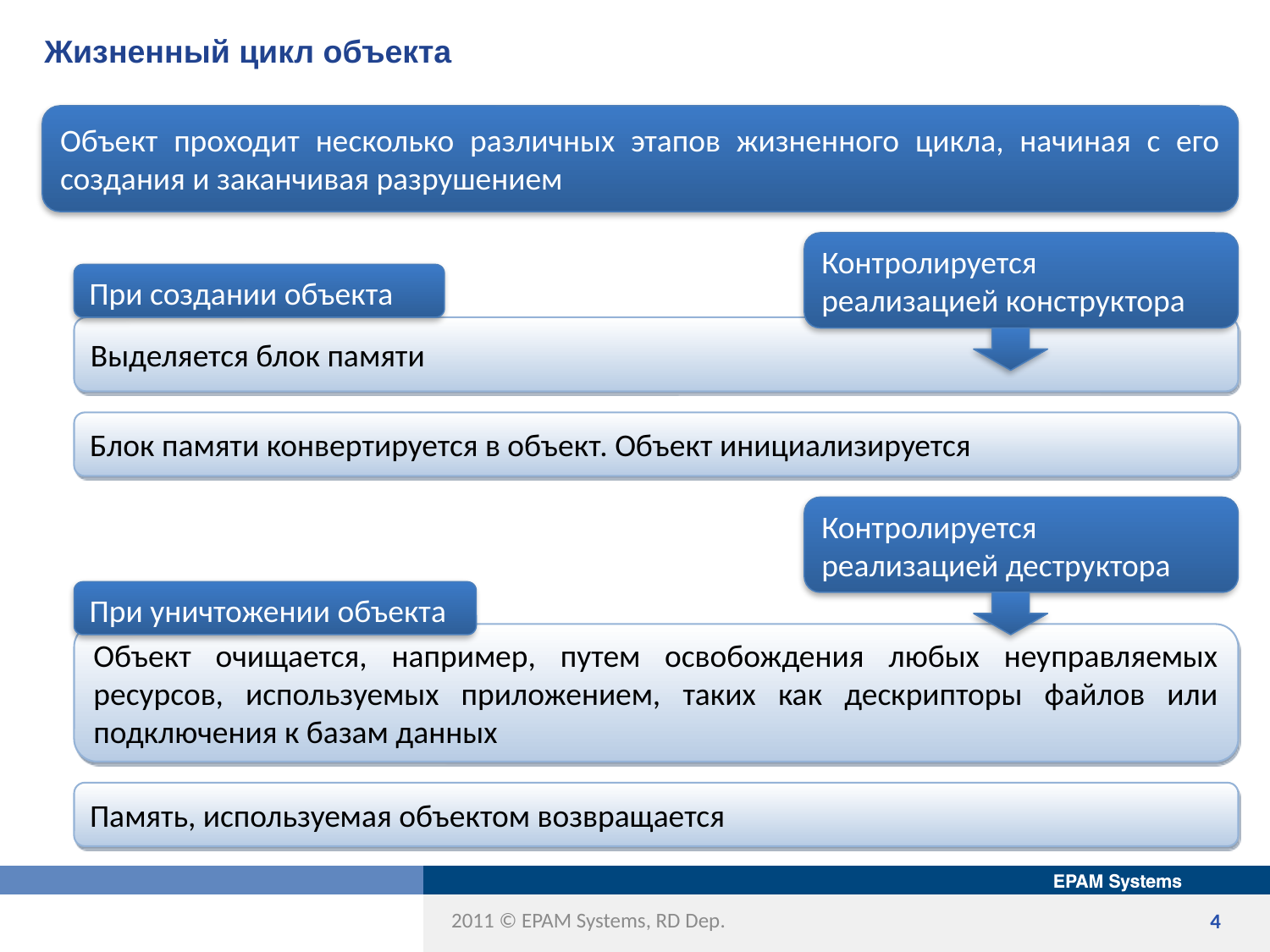

# Жизненный цикл объекта

Объект проходит несколько различных этапов жизненного цикла, начиная с его создания и заканчивая разрушением
Контролируется реализацией конструктора
При создании объекта
Выделяется блок памяти

Блок памяти конвертируется в объект. Объект инициализируется
Контролируется реализацией деструктора
При уничтожении объекта

Объект очищается, например, путем освобождения любых неуправляемых ресурсов, используемых приложением, таких как дескрипторы файлов или подключения к базам данных
Память, используемая объектом возвращается